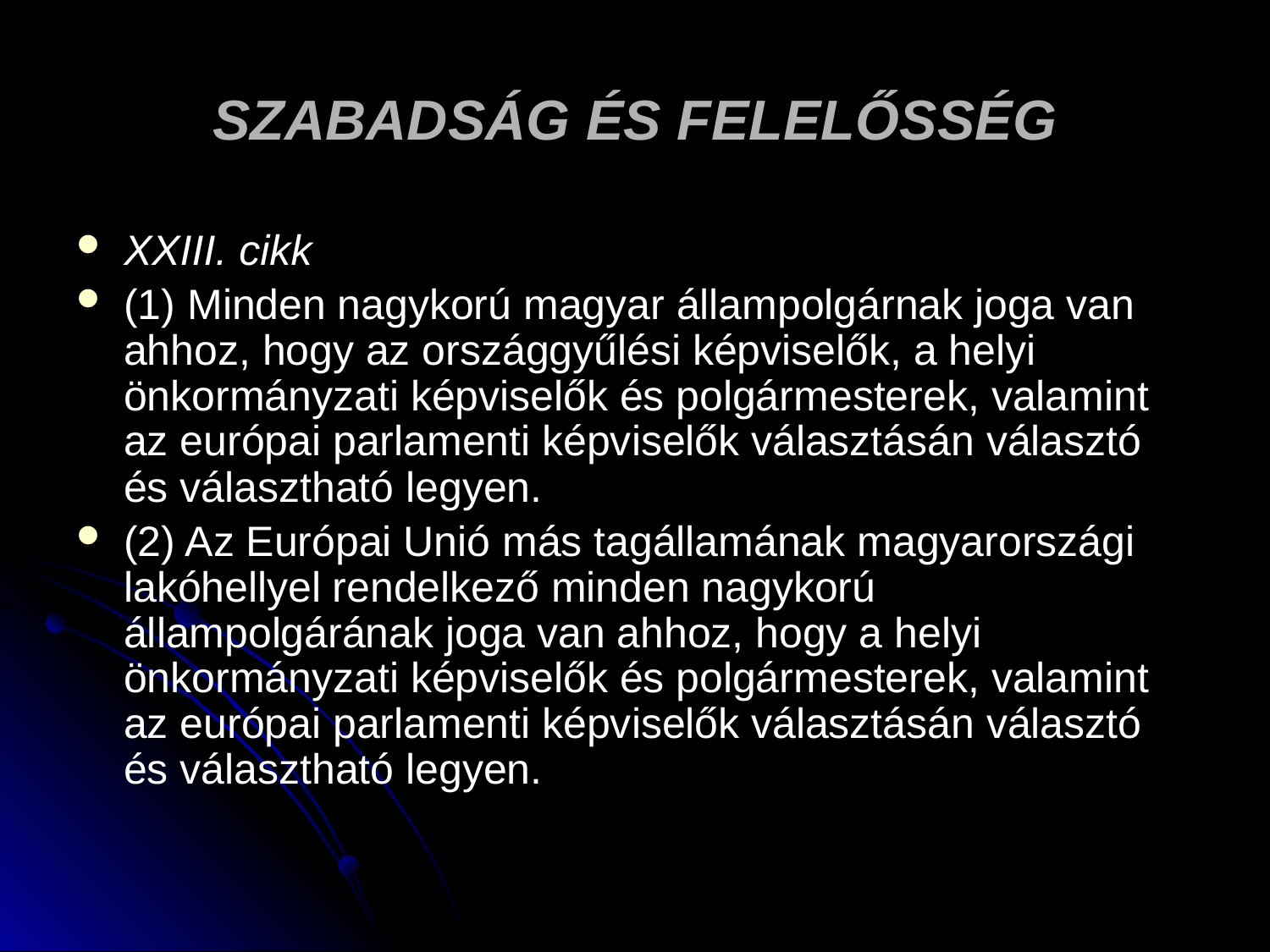

# SZABADSÁG ÉS FELELŐSSÉG
XXIII. cikk
(1) Minden nagykorú magyar állampolgárnak joga van ahhoz, hogy az országgyűlési képviselők, a helyi önkormányzati képviselők és polgármesterek, valamint az európai parlamenti képviselők választásán választó és választható legyen.
(2) Az Európai Unió más tagállamának magyarországi lakóhellyel rendelkező minden nagykorú állampolgárának joga van ahhoz, hogy a helyi önkormányzati képviselők és polgármesterek, valamint az európai parlamenti képviselők választásán választó és választható legyen.